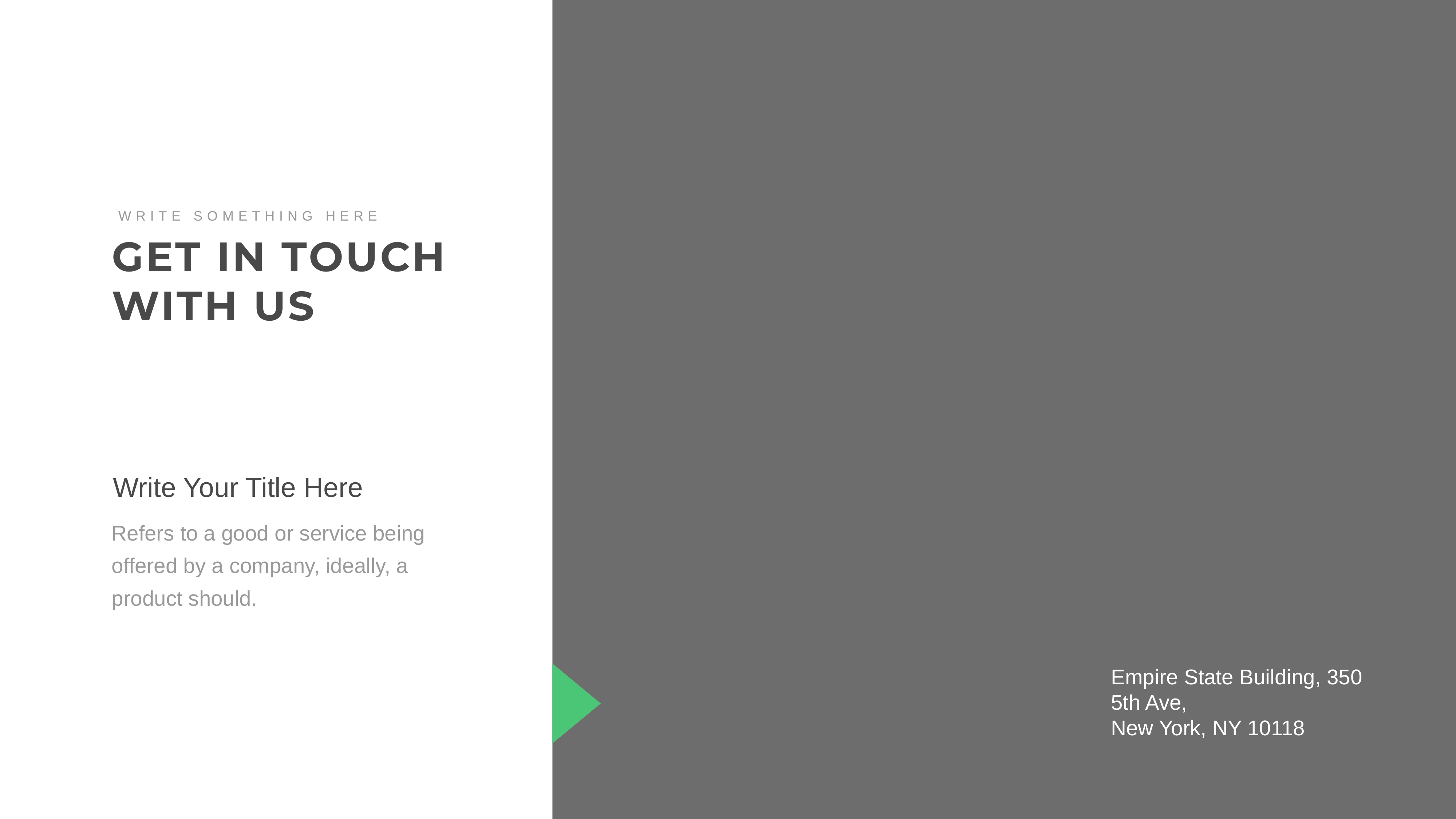

WRITE SOMETHING HERE
GET IN TOUCH WITH US
Write Your Title Here
Refers to a good or service being offered by a company, ideally, a product should.
Empire State Building, 350 5th Ave,
New York, NY 10118